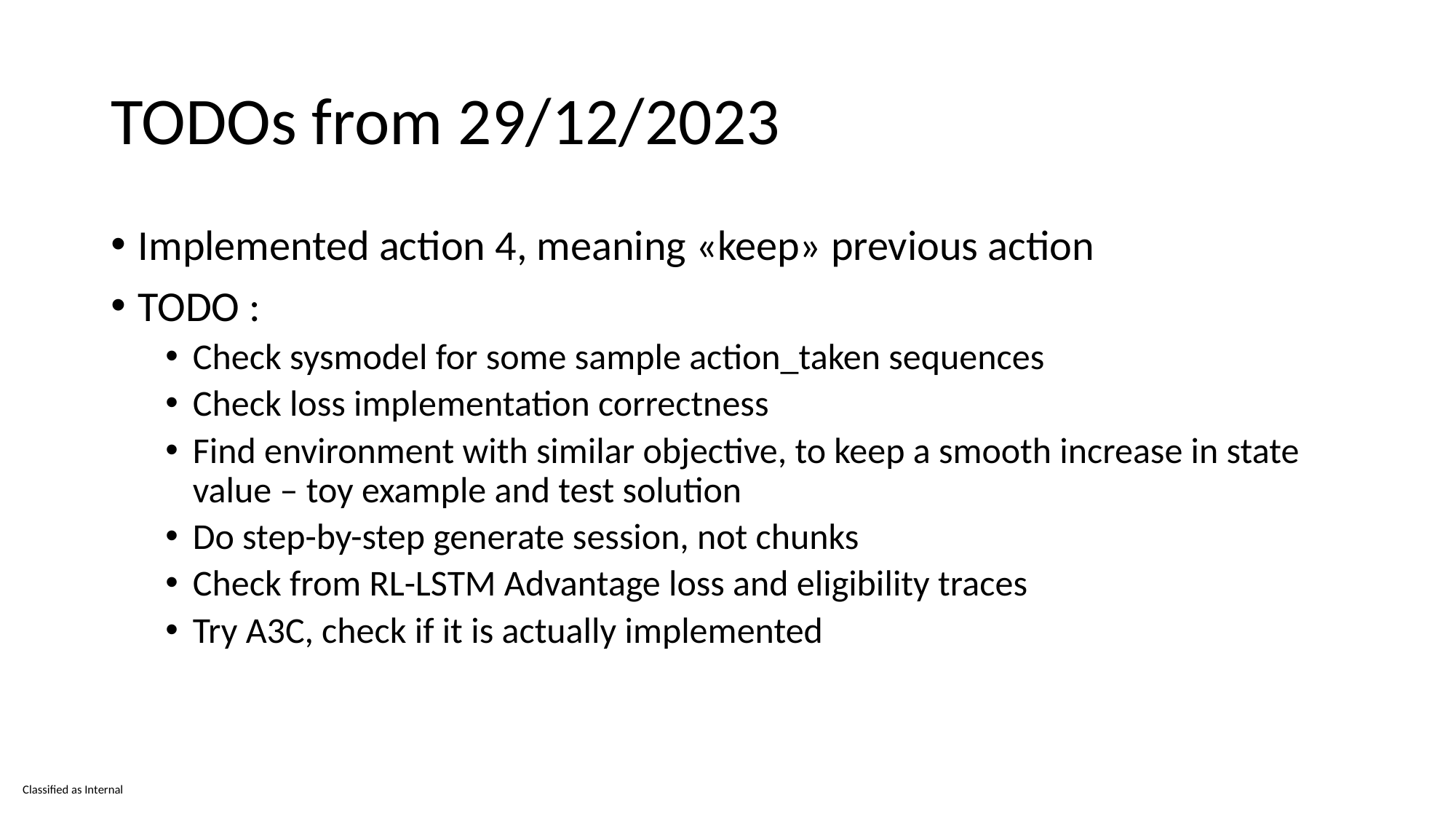

# TODOs from 29/12/2023
Implemented action 4, meaning «keep» previous action
TODO :
Check sysmodel for some sample action_taken sequences
Check loss implementation correctness
Find environment with similar objective, to keep a smooth increase in state value – toy example and test solution
Do step-by-step generate session, not chunks
Check from RL-LSTM Advantage loss and eligibility traces
Try A3C, check if it is actually implemented